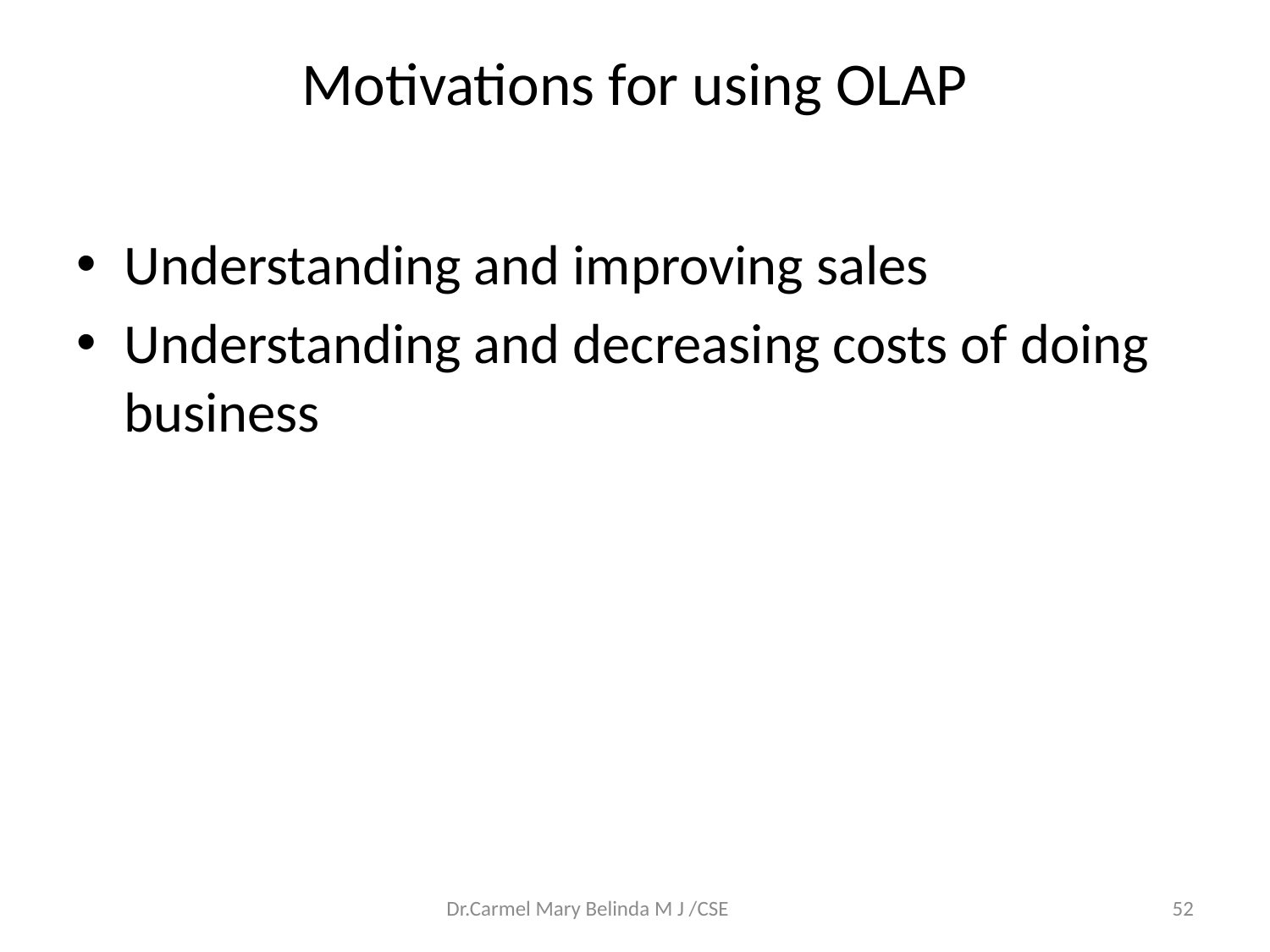

# Motivations for using OLAP
Understanding and improving sales
Understanding and decreasing costs of doing business
Dr.Carmel Mary Belinda M J /CSE
52